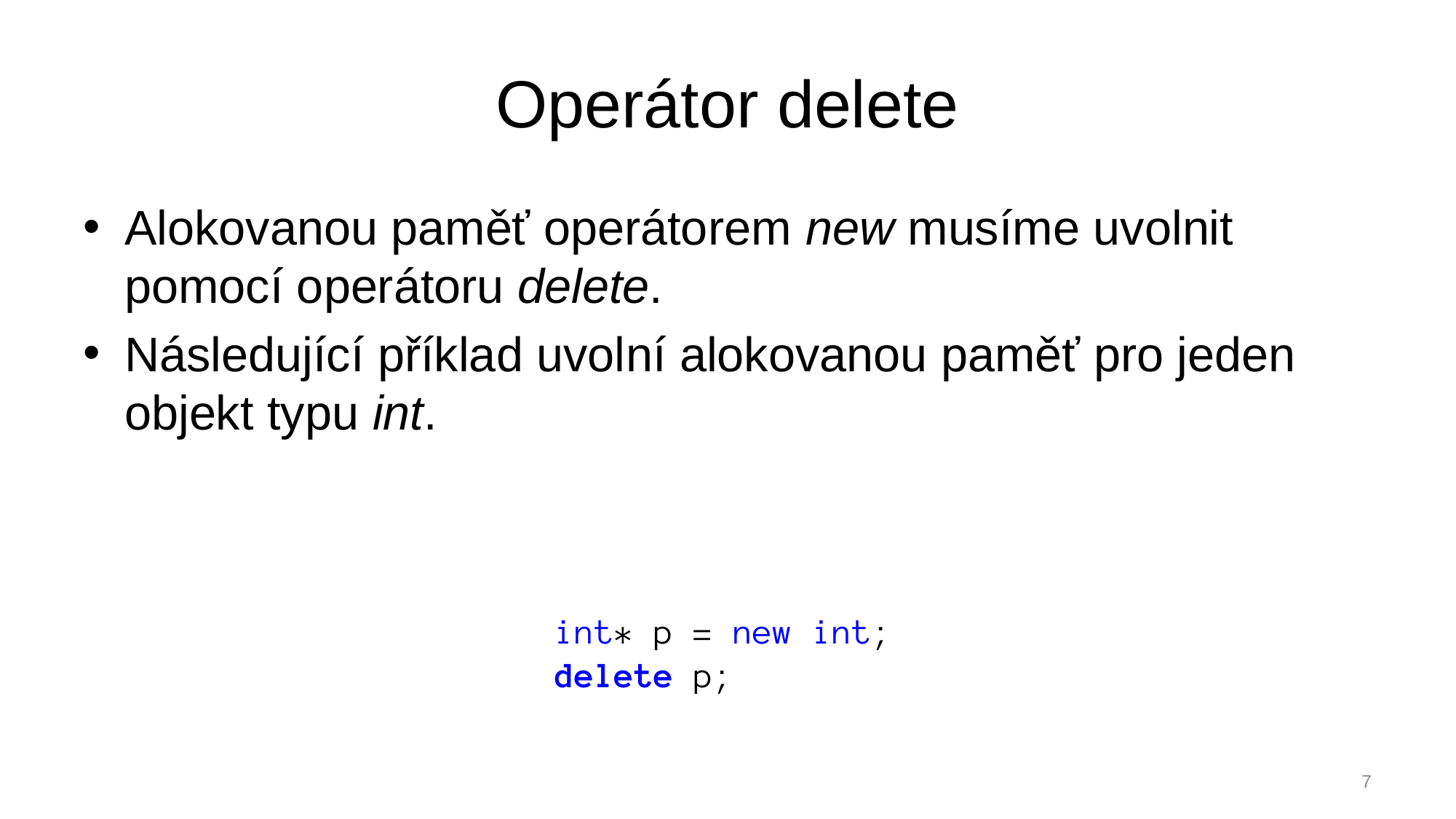

# Operátor delete
Alokovanou paměť operátorem new musíme uvolnit pomocí operátoru delete.
Následující příklad uvolní alokovanou paměť pro jeden objekt typu int.
int* p = new int;
delete p;
7